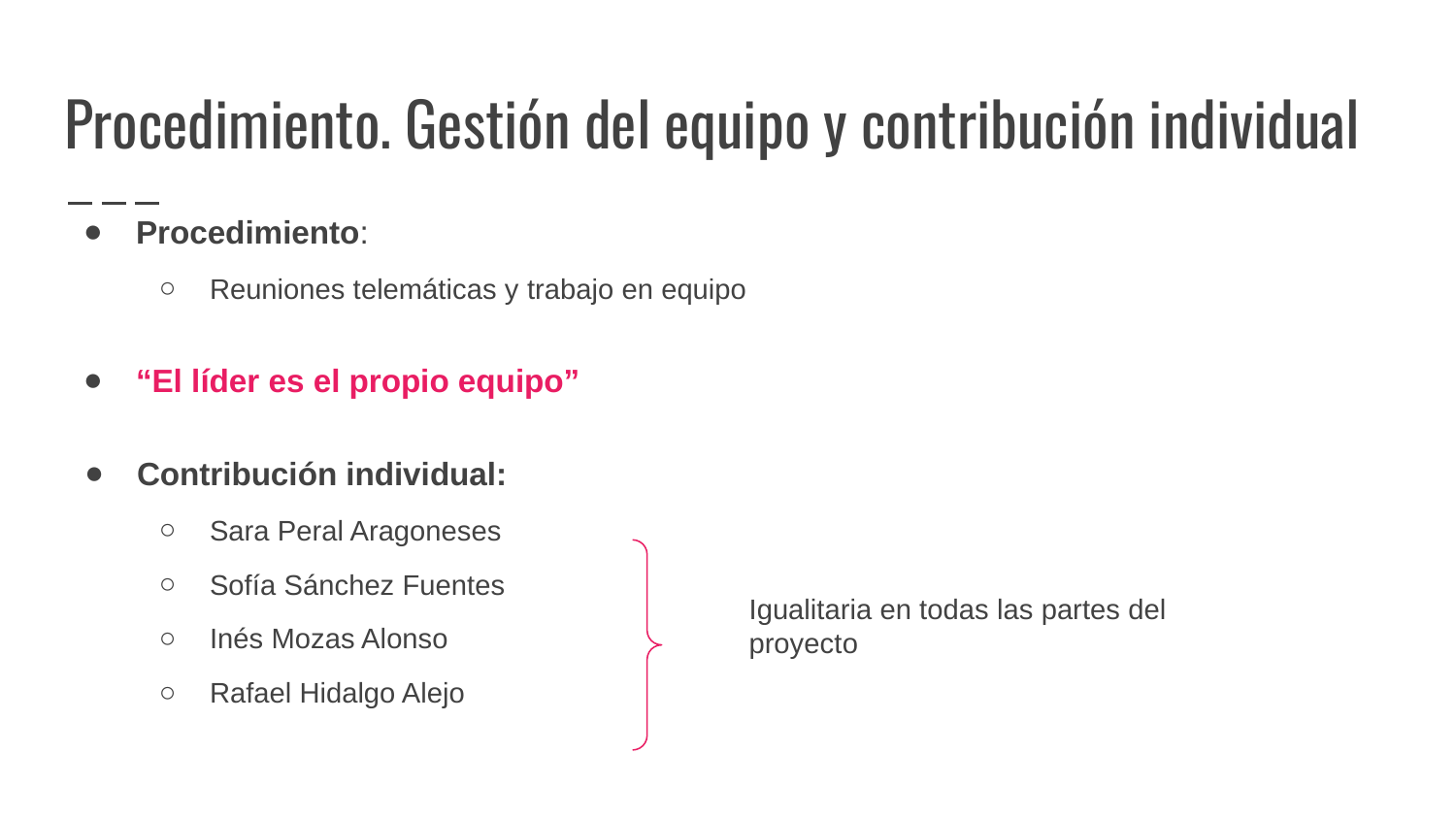

# Procedimiento. Gestión del equipo y contribución individual
Procedimiento:
Reuniones telemáticas y trabajo en equipo

“El líder es el propio equipo”

Contribución individual:
Sara Peral Aragoneses
Sofía Sánchez Fuentes
Inés Mozas Alonso
Rafael Hidalgo Alejo

Igualitaria en todas las partes del proyecto